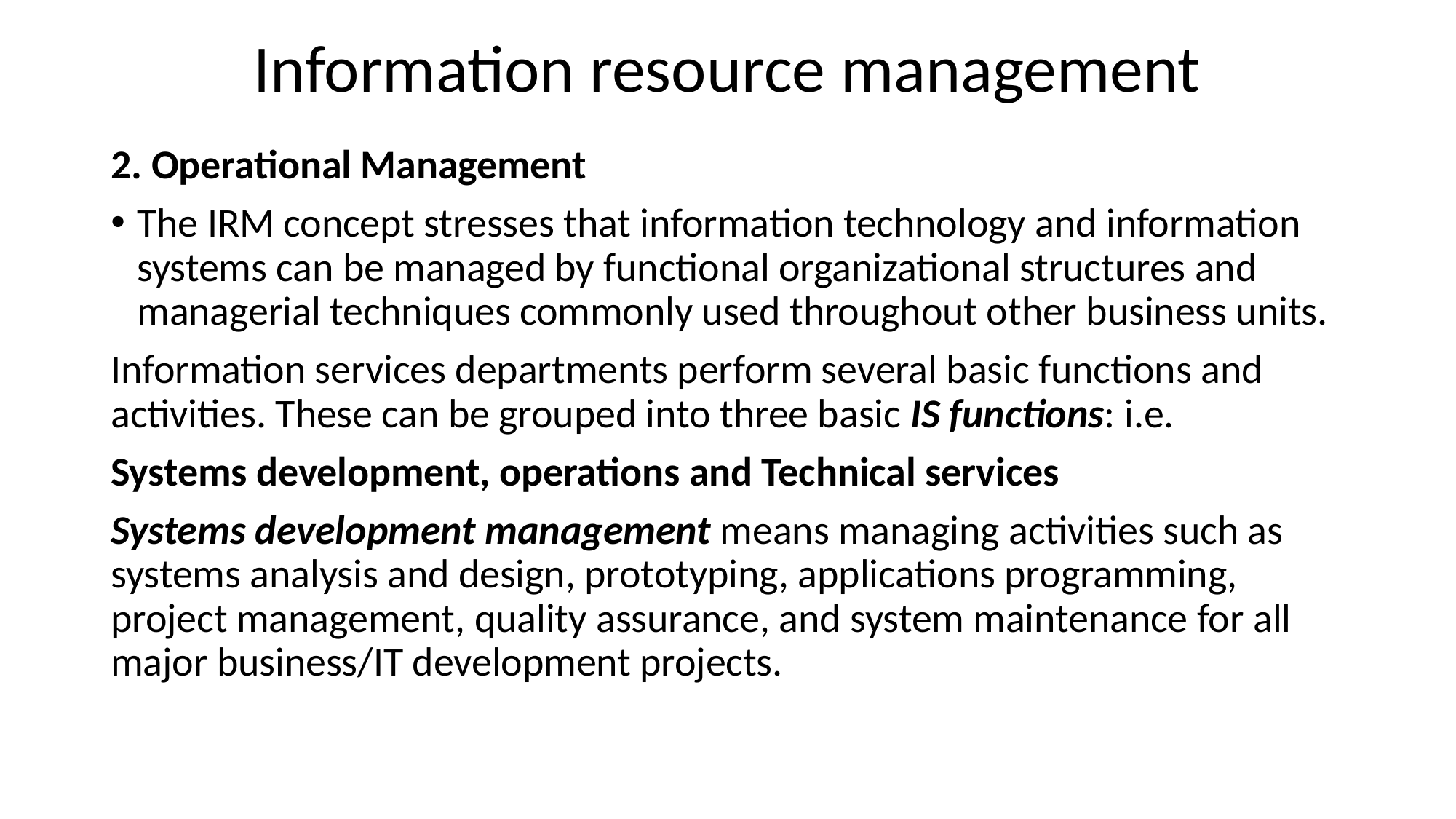

# Information resource management
2. Operational Management
The IRM concept stresses that information technology and information systems can be managed by functional organizational structures and managerial techniques commonly used throughout other business units.
Information services departments perform several basic functions and activities. These can be grouped into three basic IS functions: i.e.
Systems development, operations and Technical services
Systems development management means managing activities such as systems analysis and design, prototyping, applications programming, project management, quality assurance, and system maintenance for all major business/IT development projects.